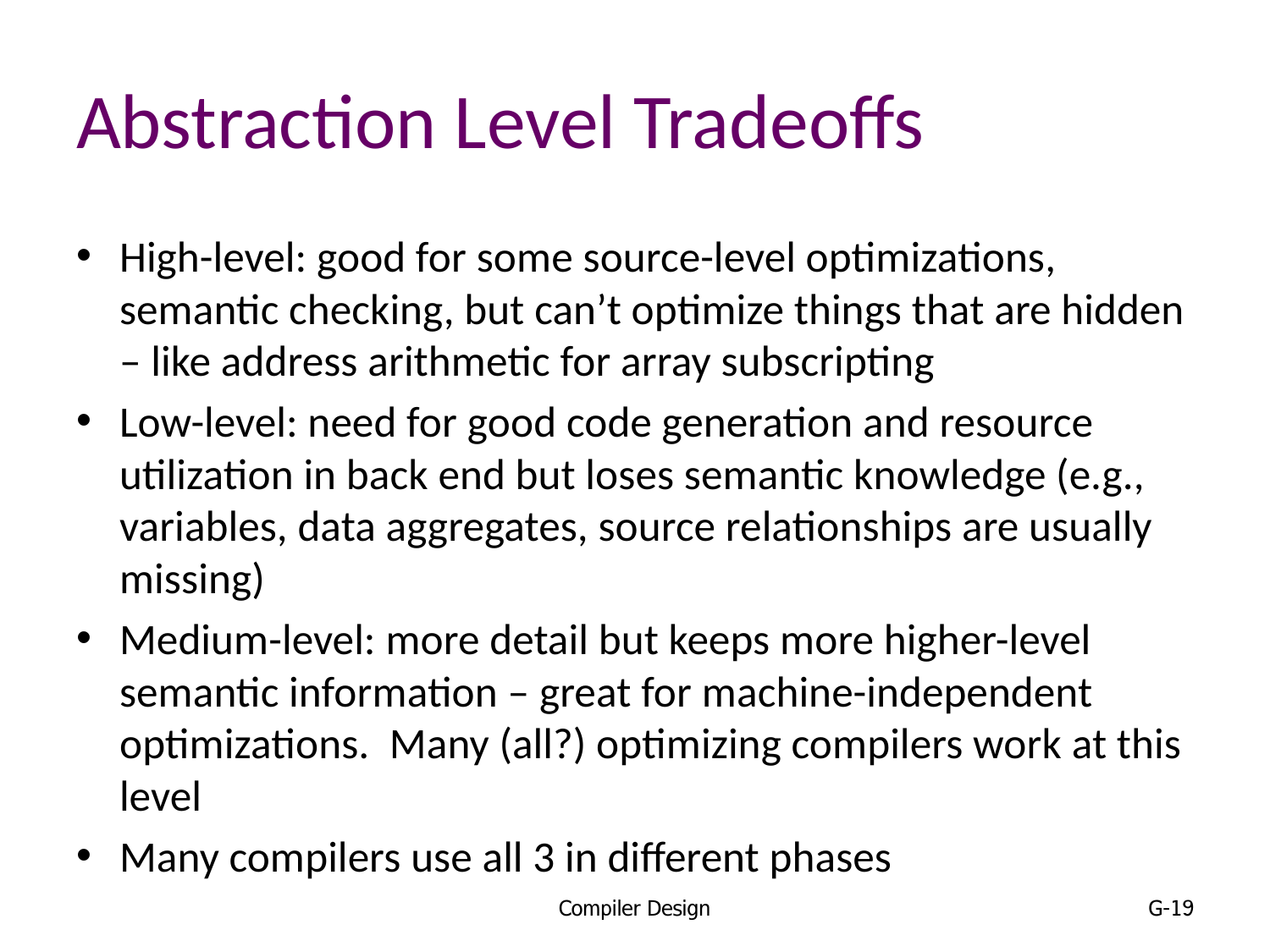

# Abstraction Level Tradeoffs
High-level: good for some source-level optimizations, semantic checking, but can’t optimize things that are hidden – like address arithmetic for array subscripting
Low-level: need for good code generation and resource utilization in back end but loses semantic knowledge (e.g., variables, data aggregates, source relationships are usually missing)
Medium-level: more detail but keeps more higher-level semantic information – great for machine-independent optimizations.  Many (all?) optimizing compilers work at this level
Many compilers use all 3 in different phases
Compiler Design
G-19